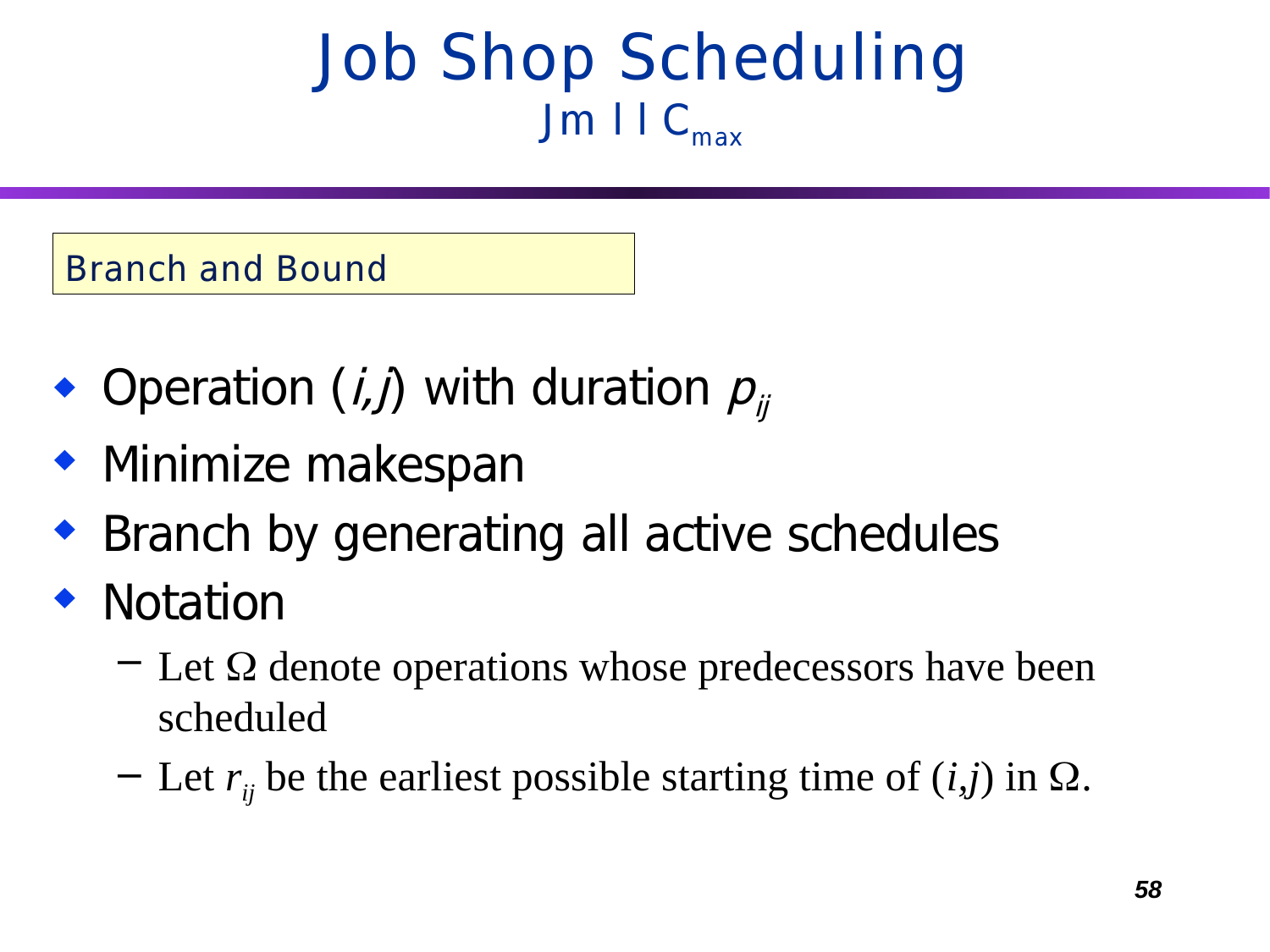

Job Shop Scheduling
Jm l l Cmax
# Branch and Bound
Operation (i,j) with duration pij
Minimize makespan
Branch by generating all active schedules
Notation
Let Ω denote operations whose predecessors have been scheduled
Let rij be the earliest possible starting time of (i,j) in Ω.
58